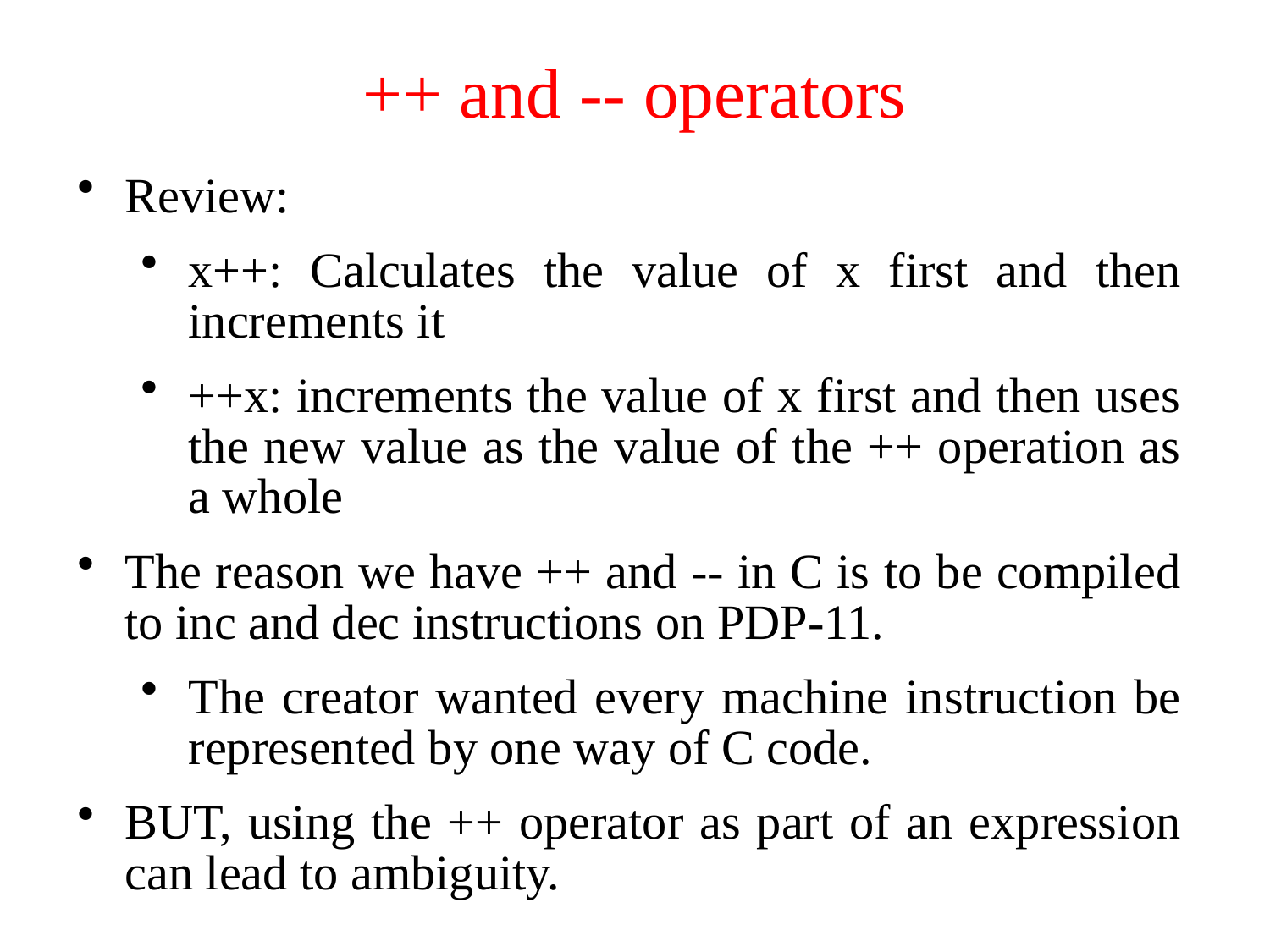

# ++ and -- operators
Review:
x++: Calculates the value of x first and then increments it
++x: increments the value of x first and then uses the new value as the value of the ++ operation as a whole
The reason we have ++ and -- in C is to be compiled to inc and dec instructions on PDP-11.
The creator wanted every machine instruction be represented by one way of C code.
BUT, using the ++ operator as part of an expression can lead to ambiguity.
53